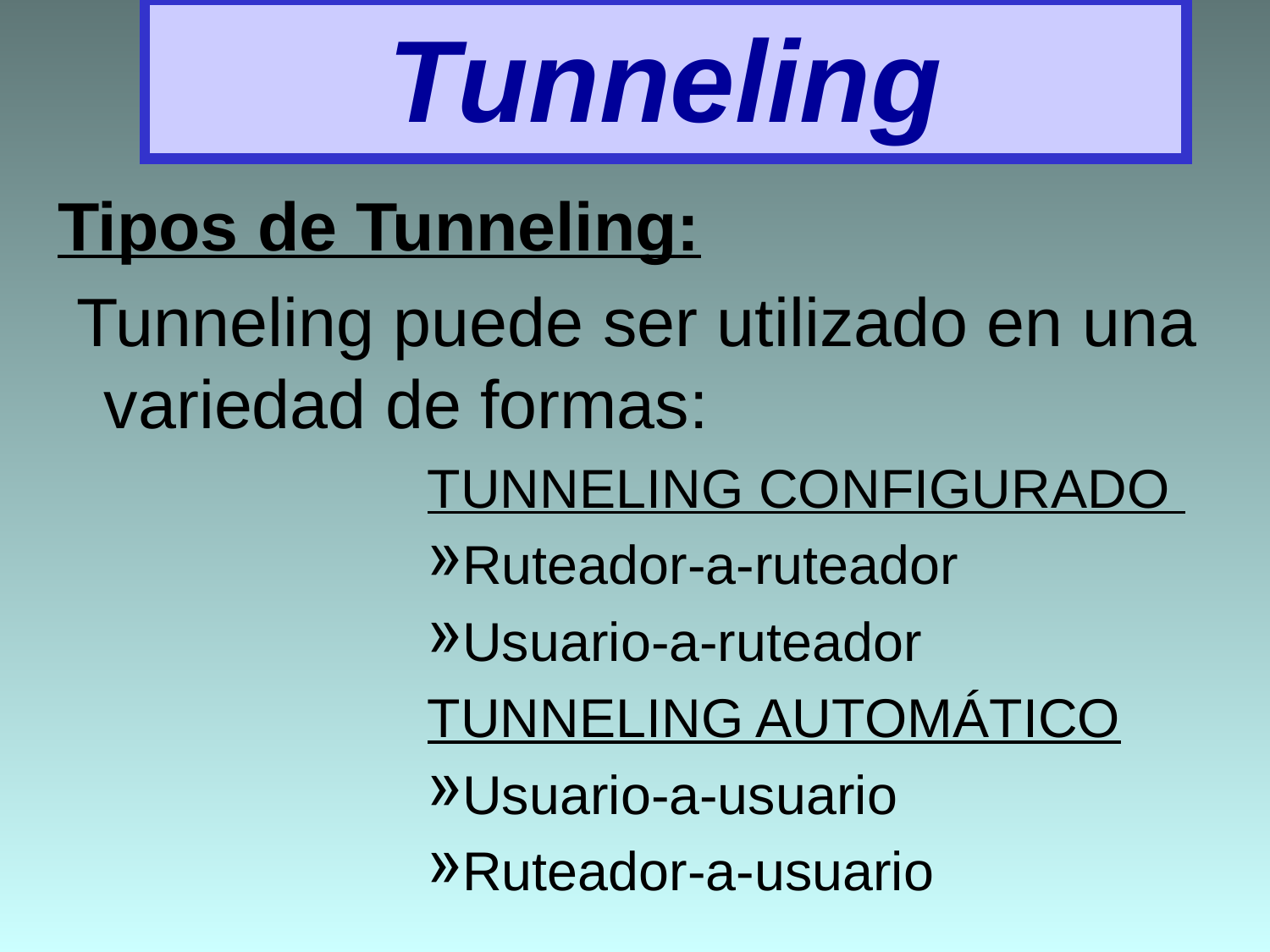

# Tunneling
Tipos de Tunneling:
 Tunneling puede ser utilizado en una variedad de formas:
TUNNELING CONFIGURADO
Ruteador-a-ruteador
Usuario-a-ruteador
TUNNELING AUTOMÁTICO
Usuario-a-usuario
Ruteador-a-usuario